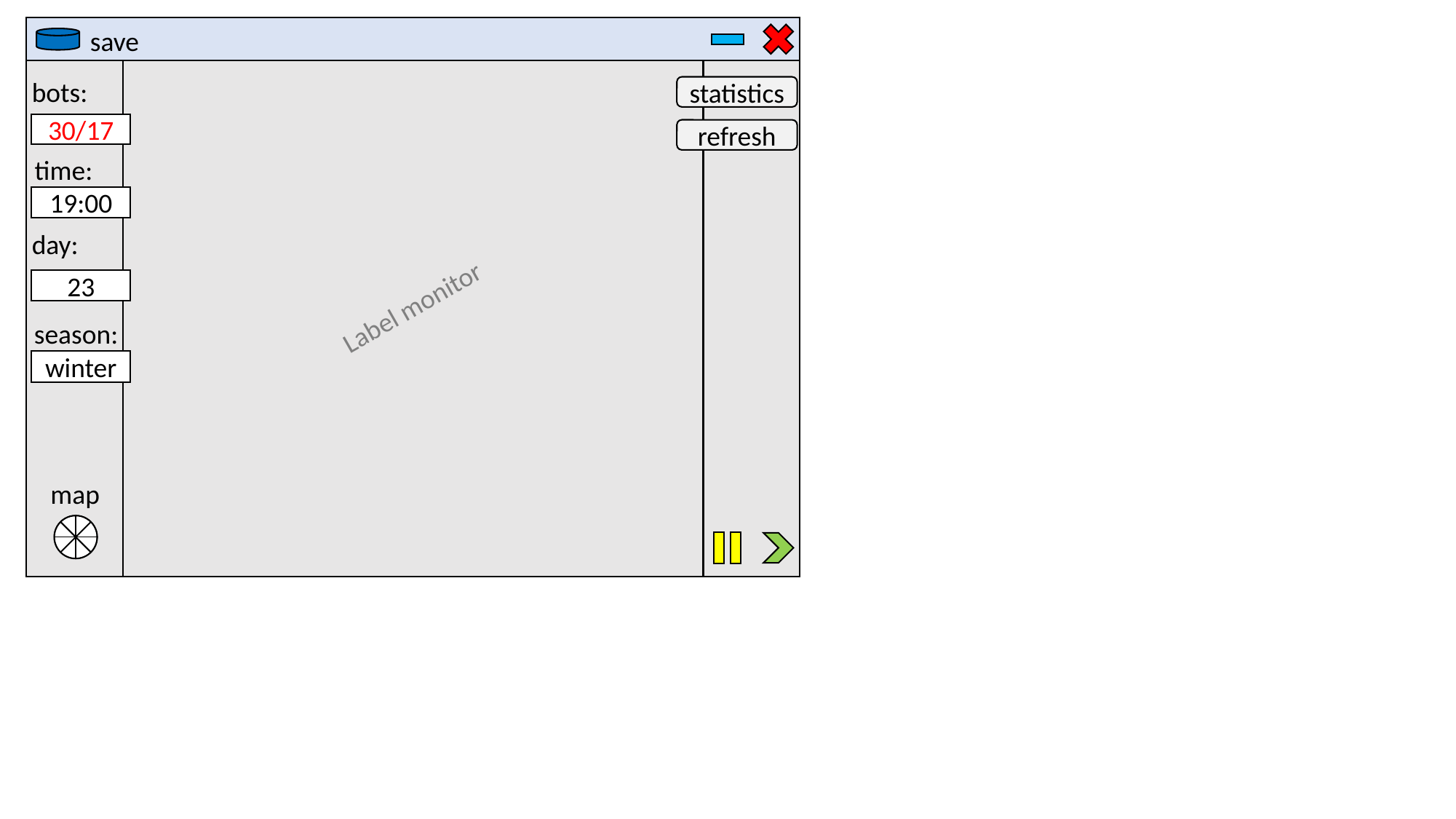

save

bots:
statistics
30/17
refresh
time:
19:00
day:
23
Label monitor
season:
winter
map